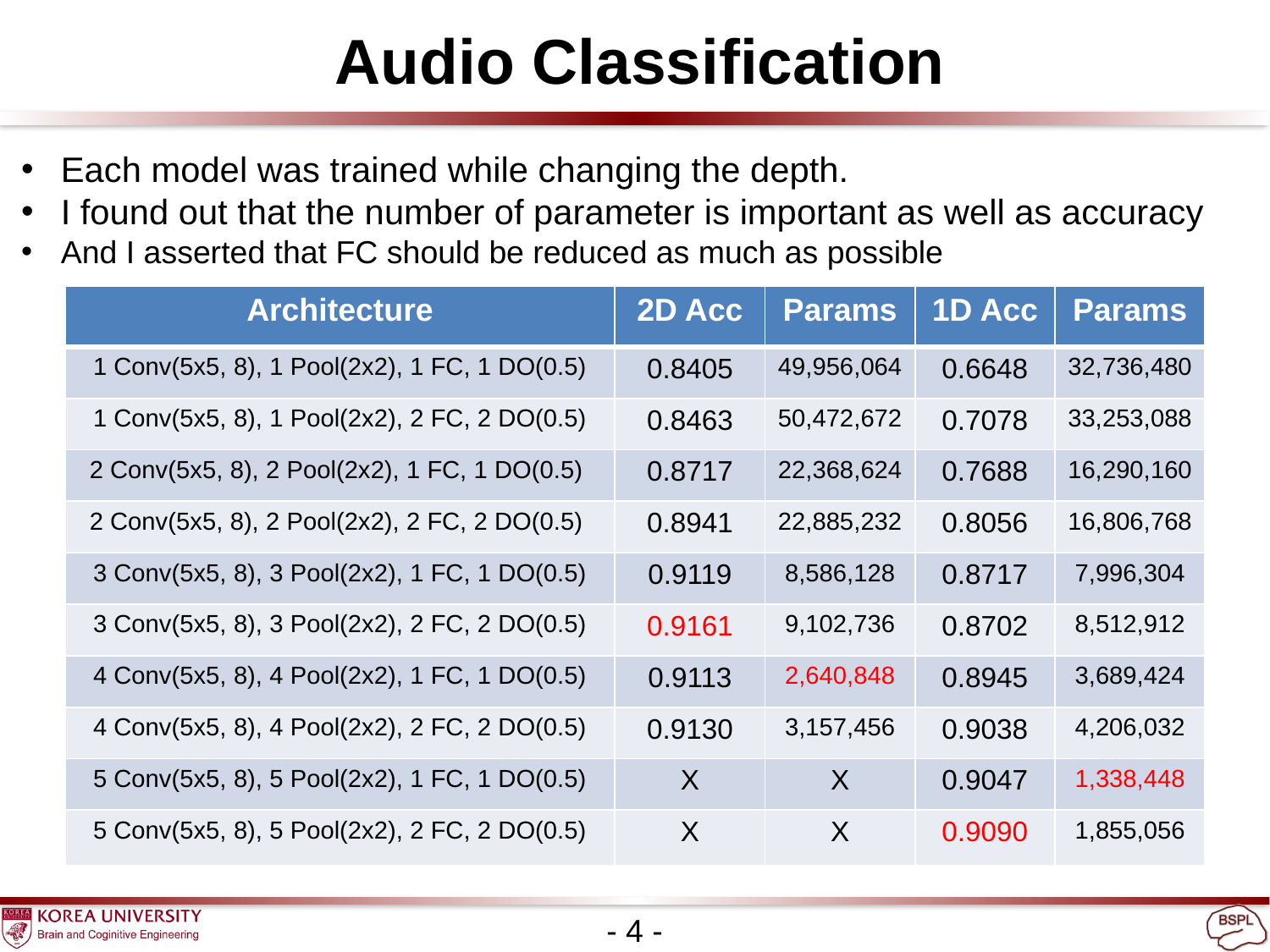

Audio Classification
Each model was trained while changing the depth.
I found out that the number of parameter is important as well as accuracy
And I asserted that FC should be reduced as much as possible
| Architecture | 2D Acc | Params | 1D Acc | Params |
| --- | --- | --- | --- | --- |
| 1 Conv(5x5, 8), 1 Pool(2x2), 1 FC, 1 DO(0.5) | 0.8405 | 49,956,064 | 0.6648 | 32,736,480 |
| 1 Conv(5x5, 8), 1 Pool(2x2), 2 FC, 2 DO(0.5) | 0.8463 | 50,472,672 | 0.7078 | 33,253,088 |
| 2 Conv(5x5, 8), 2 Pool(2x2), 1 FC, 1 DO(0.5) | 0.8717 | 22,368,624 | 0.7688 | 16,290,160 |
| 2 Conv(5x5, 8), 2 Pool(2x2), 2 FC, 2 DO(0.5) | 0.8941 | 22,885,232 | 0.8056 | 16,806,768 |
| 3 Conv(5x5, 8), 3 Pool(2x2), 1 FC, 1 DO(0.5) | 0.9119 | 8,586,128 | 0.8717 | 7,996,304 |
| 3 Conv(5x5, 8), 3 Pool(2x2), 2 FC, 2 DO(0.5) | 0.9161 | 9,102,736 | 0.8702 | 8,512,912 |
| 4 Conv(5x5, 8), 4 Pool(2x2), 1 FC, 1 DO(0.5) | 0.9113 | 2,640,848 | 0.8945 | 3,689,424 |
| 4 Conv(5x5, 8), 4 Pool(2x2), 2 FC, 2 DO(0.5) | 0.9130 | 3,157,456 | 0.9038 | 4,206,032 |
| 5 Conv(5x5, 8), 5 Pool(2x2), 1 FC, 1 DO(0.5) | X | X | 0.9047 | 1,338,448 |
| 5 Conv(5x5, 8), 5 Pool(2x2), 2 FC, 2 DO(0.5) | X | X | 0.9090 | 1,855,056 |

- 4 -